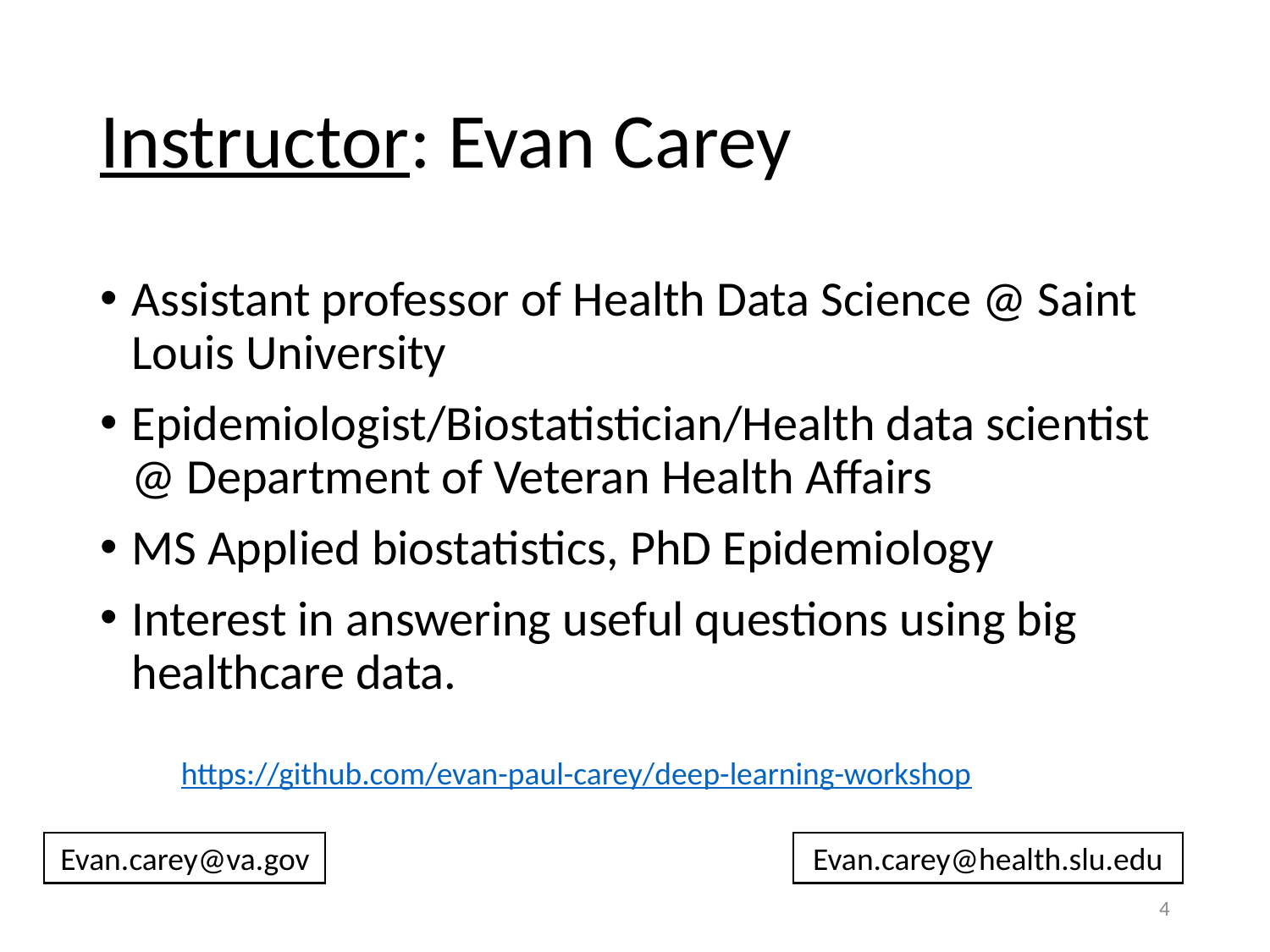

# Instructor: Evan Carey
Assistant professor of Health Data Science @ Saint Louis University
Epidemiologist/Biostatistician/Health data scientist @ Department of Veteran Health Affairs
MS Applied biostatistics, PhD Epidemiology
Interest in answering useful questions using big healthcare data.
https://github.com/evan-paul-carey/deep-learning-workshop
Evan.carey@va.gov
Evan.carey@health.slu.edu
4